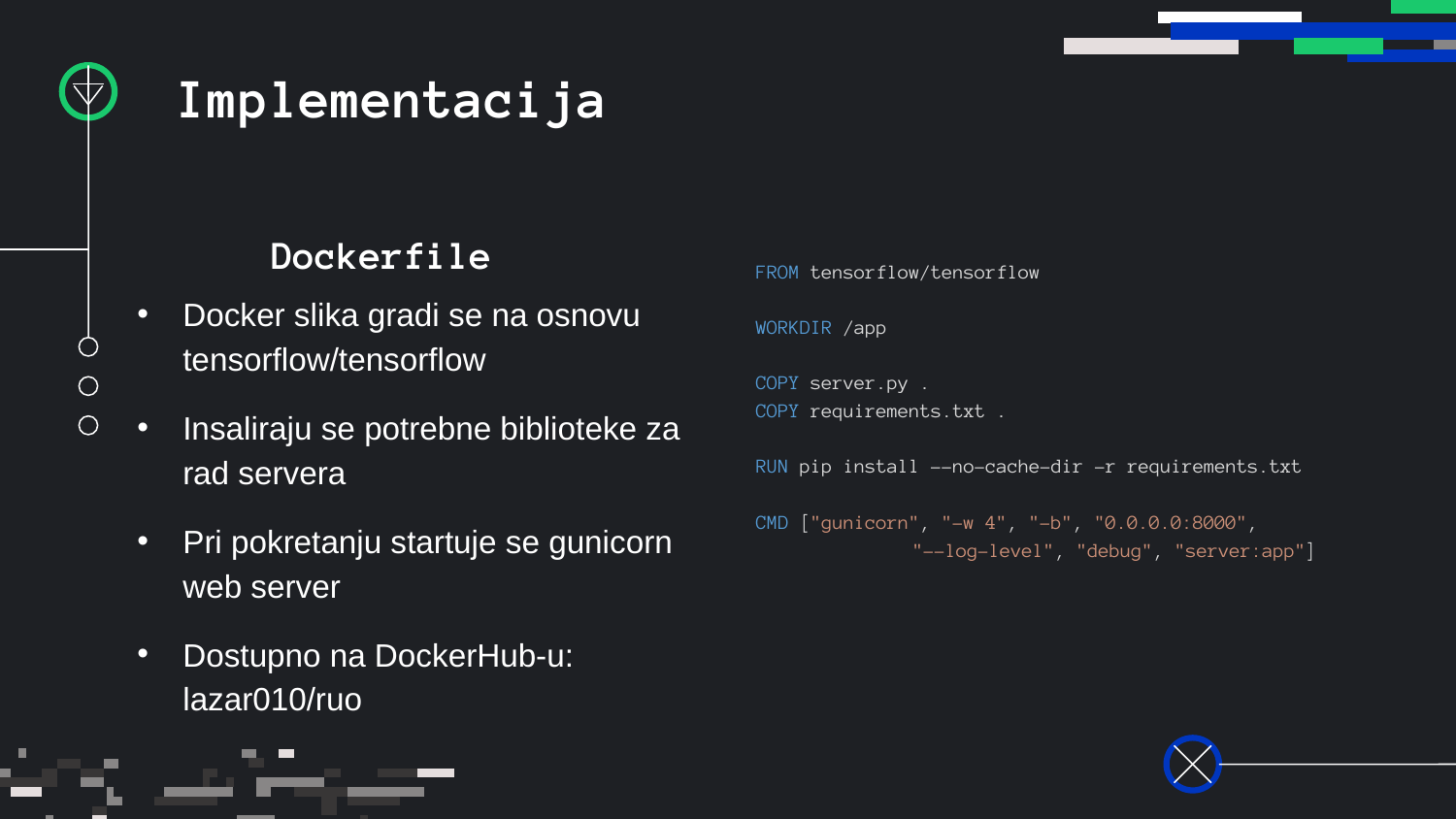

# Implementacija
FROM tensorflow/tensorflow
WORKDIR /app
COPY server.py .
COPY requirements.txt .
RUN pip install --no-cache-dir -r requirements.txt
CMD ["gunicorn", "-w 4", "-b", "0.0.0.0:8000",
	 "--log-level", "debug", "server:app"]
Dockerfile
Docker slika gradi se na osnovu tensorflow/tensorflow
Insaliraju se potrebne biblioteke za rad servera
Pri pokretanju startuje se gunicorn web server
Dostupno na DockerHub-u: lazar010/ruo